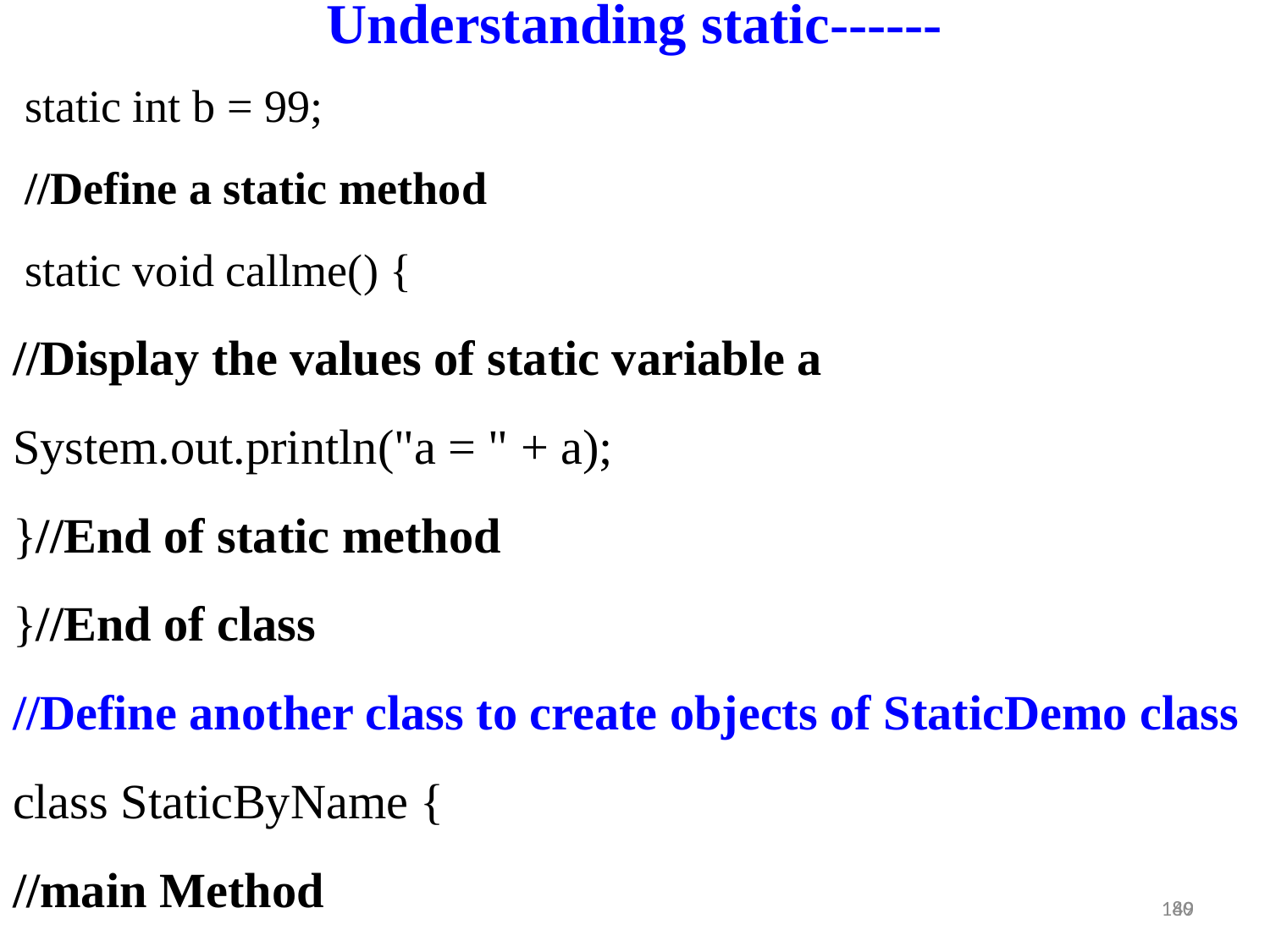

Understanding static------
static int b = 99;
//Define a static method
static void callme() {
//Display the values of static variable a
System.out.println("a = " + a);
}//End of static method
}//End of class
//Define another class to create objects of StaticDemo class
class StaticByName {
//main Method
49
180